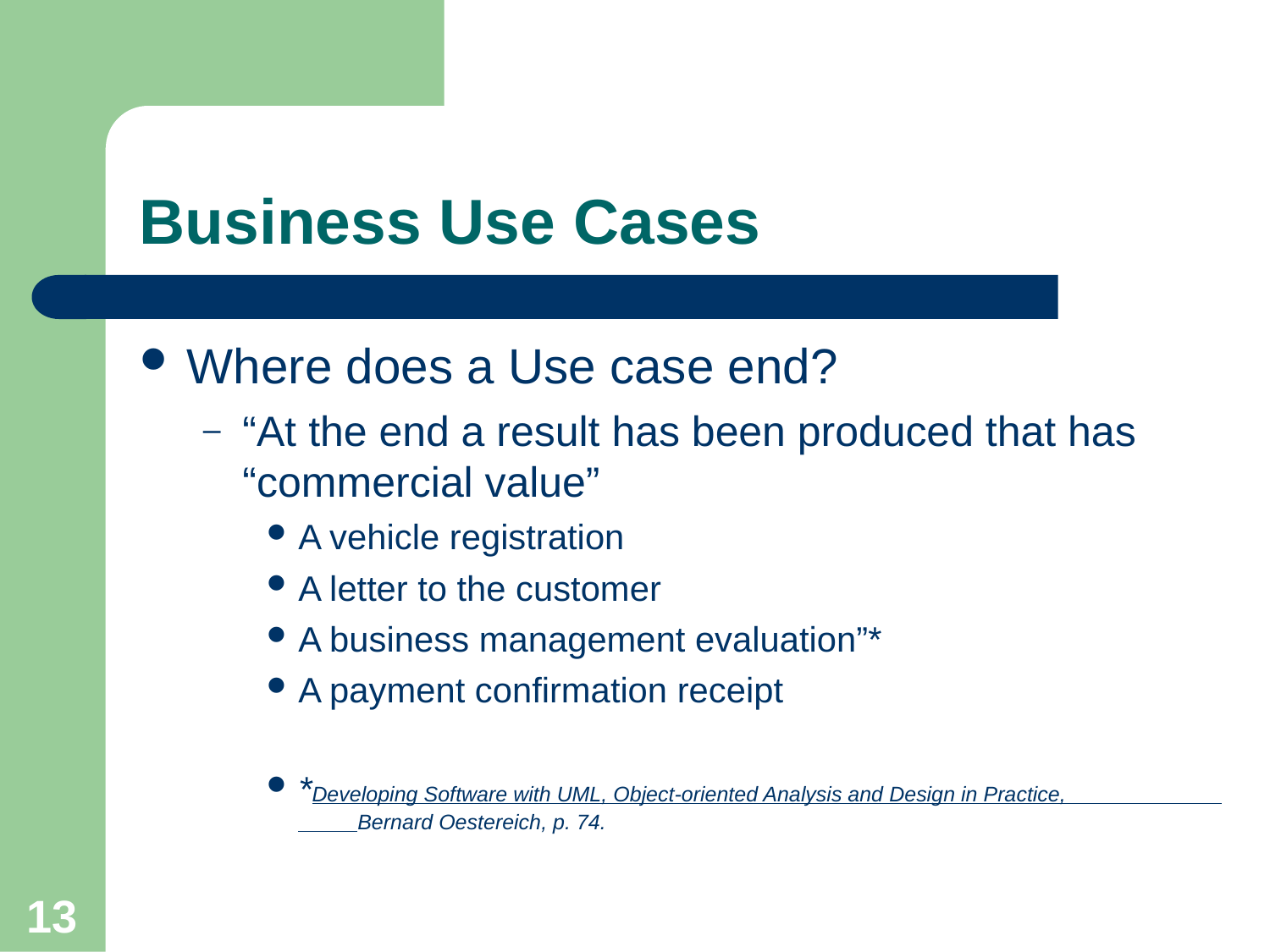

Business Use Cases
Where does a Use case end?
“At the end a result has been produced that has “commercial value”
A vehicle registration
A letter to the customer
A business management evaluation”*
A payment confirmation receipt

*Developing Software with UML, Object-oriented Analysis and Design in Practice,                                     Bernard Oestereich, p. 74.

13